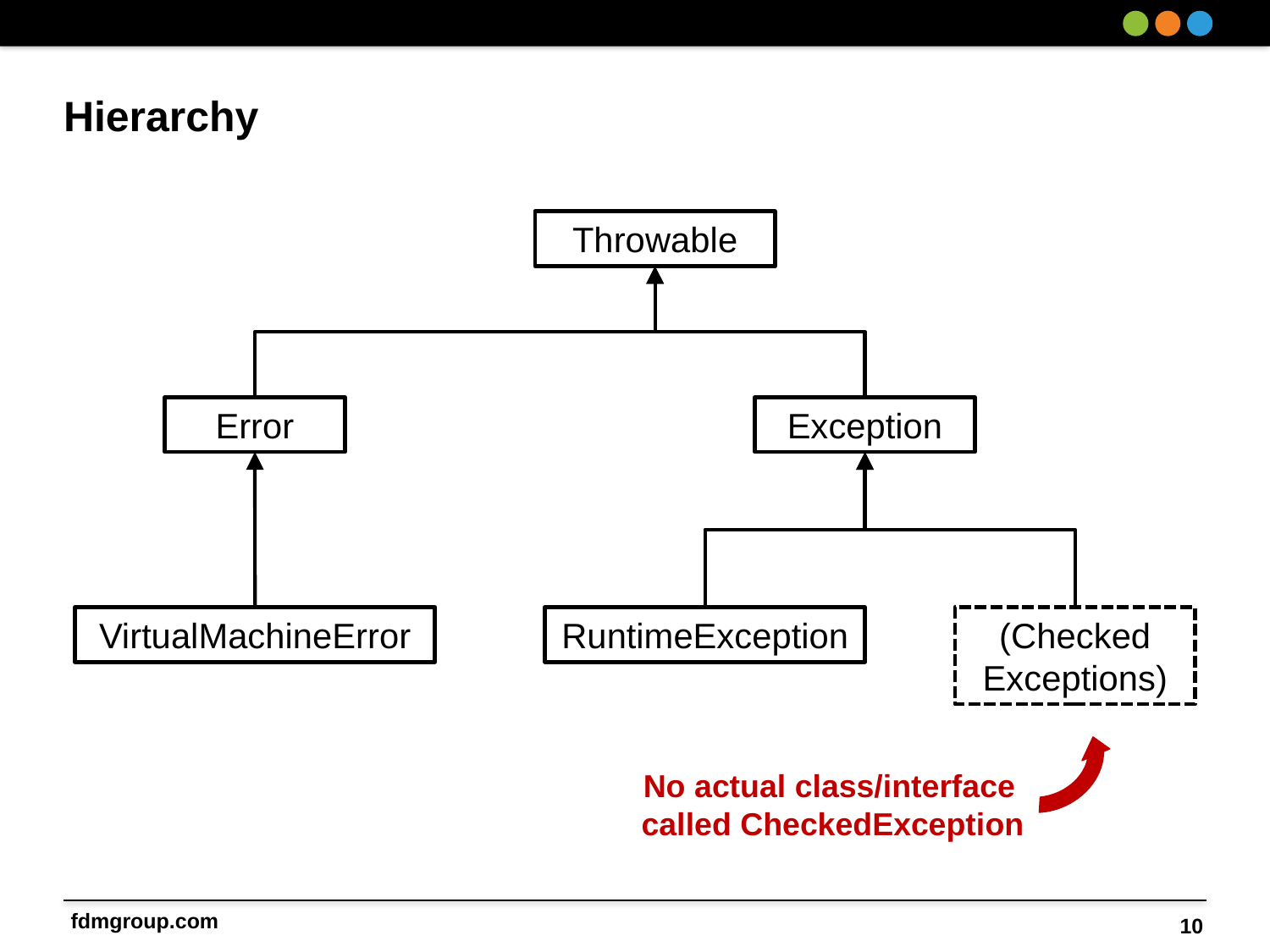

# Hierarchy
Throwable
Error
Exception
VirtualMachineError
RuntimeException
(Checked Exceptions)

No actual class/interface
called CheckedException
10